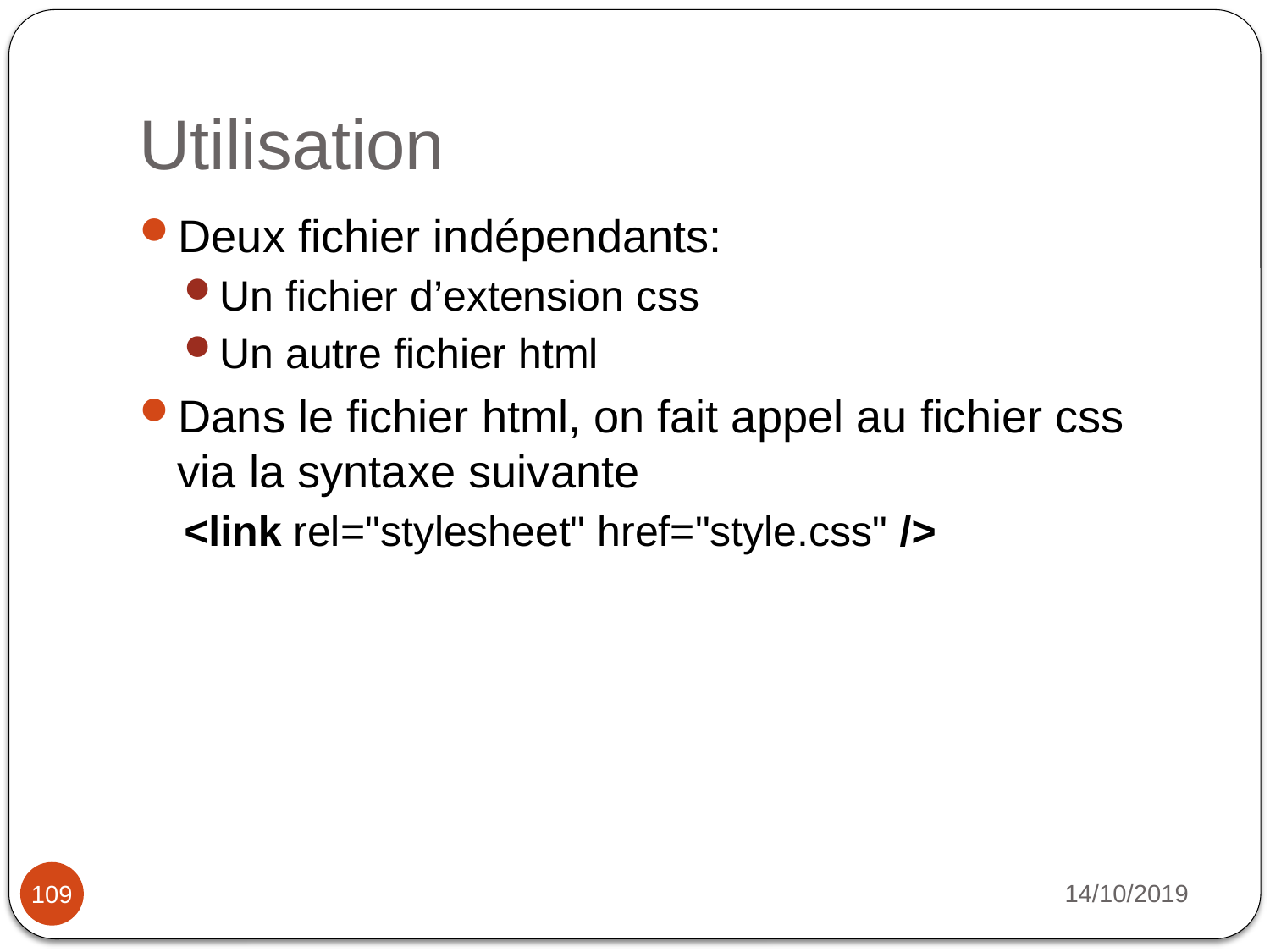

# Utilisation
Deux fichier indépendants:
Un fichier d’extension css
Un autre fichier html
Dans le fichier html, on fait appel au fichier css via la syntaxe suivante
<link rel="stylesheet" href="style.css" />

14/10/2019
109